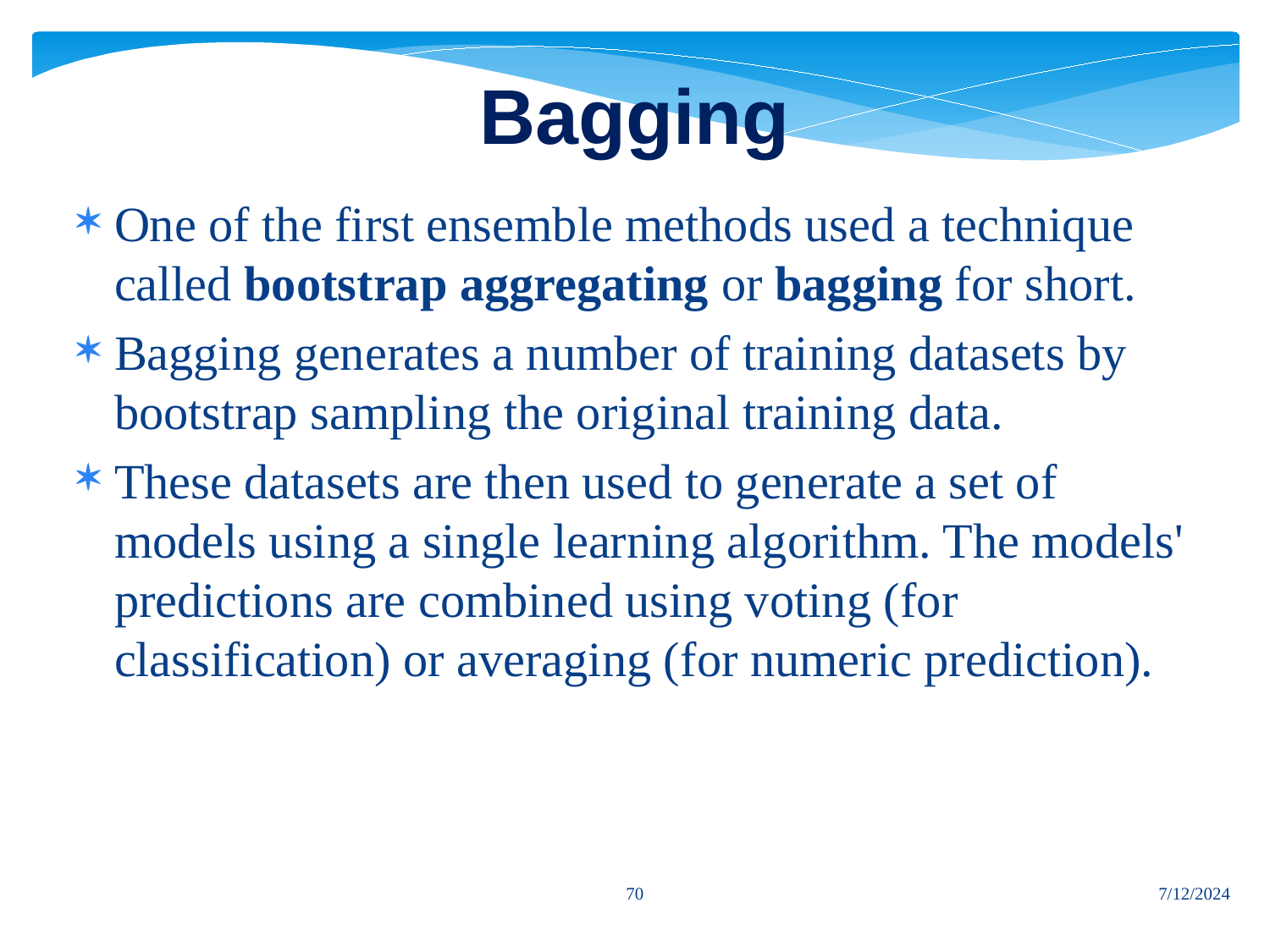

# Bagging
One of the first ensemble methods used a technique called bootstrap aggregating or bagging for short.
Bagging generates a number of training datasets by bootstrap sampling the original training data.
These datasets are then used to generate a set of models using a single learning algorithm. The models' predictions are combined using voting (for classification) or averaging (for numeric prediction).
70

7/12/2024